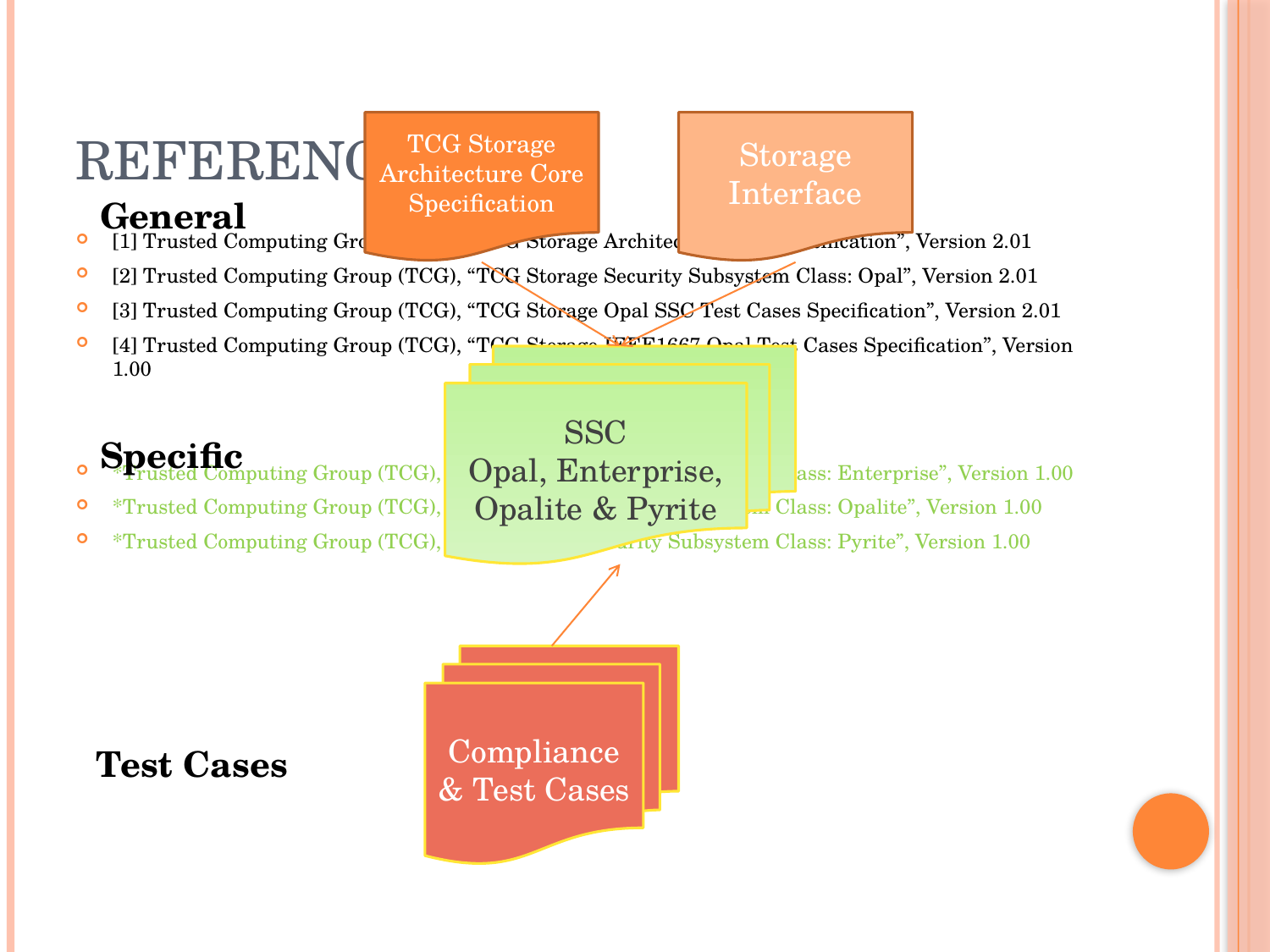

# Reference
TCG Storage Architecture Core Specification
Storage Interface
General
[1] Trusted Computing Group (TCG), “TCG Storage Architecture Core Specification”, Version 2.01
[2] Trusted Computing Group (TCG), “TCG Storage Security Subsystem Class: Opal”, Version 2.01
[3] Trusted Computing Group (TCG), “TCG Storage Opal SSC Test Cases Specification”, Version 2.01
[4] Trusted Computing Group (TCG), “TCG Storage IEEE1667 Opal Test Cases Specification”, Version 1.00

*Trusted Computing Group (TCG), “TCG Storage Security Subsystem Class: Enterprise”, Version 1.00
*Trusted Computing Group (TCG), “TCG Storage Security Subsystem Class: Opalite”, Version 1.00
*Trusted Computing Group (TCG), “TCG Storage Security Subsystem Class: Pyrite”, Version 1.00
SSC
Opal, Enterprise, Opalite & Pyrite
Specific
Compliance & Test Cases
Test Cases